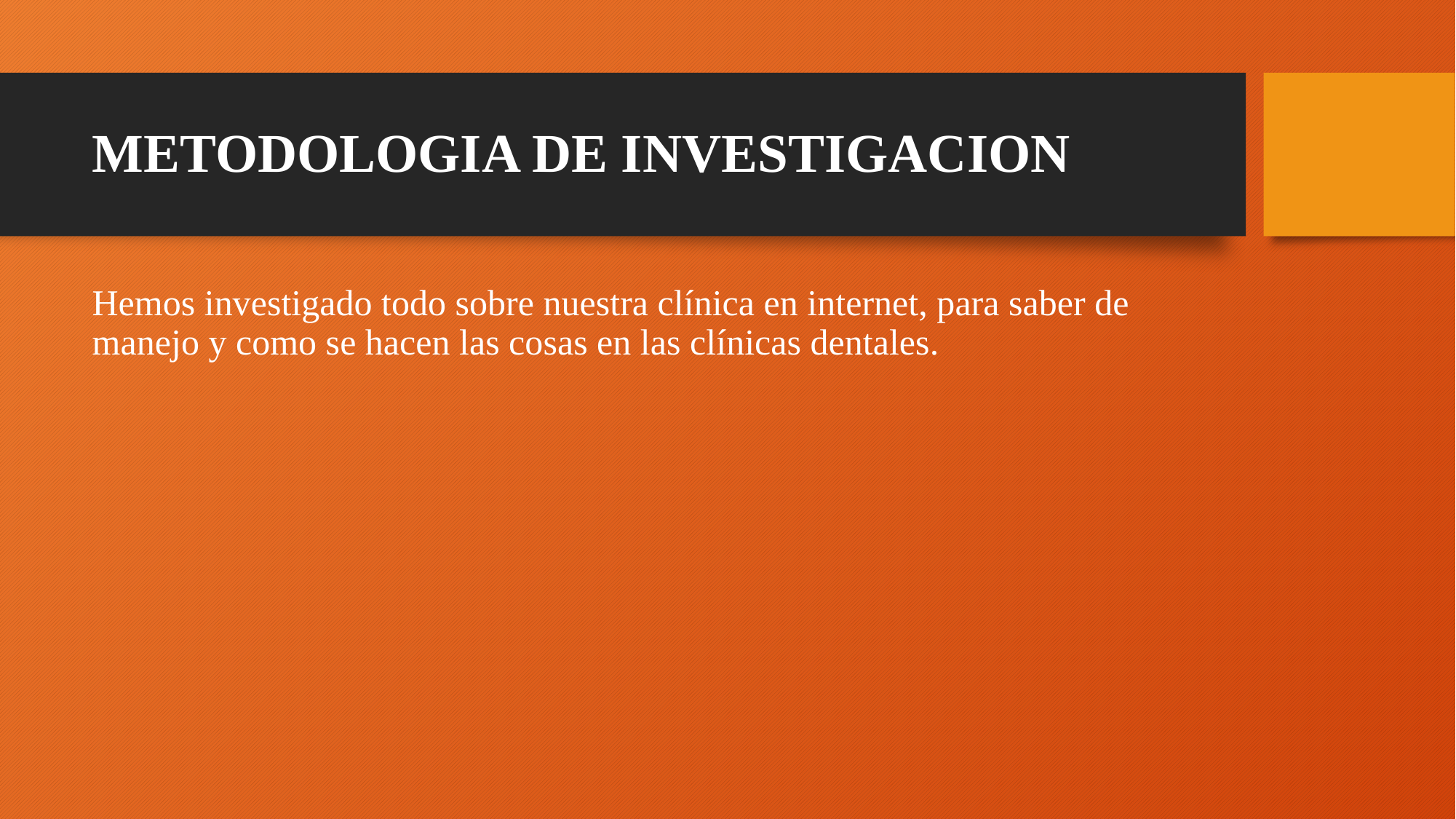

# METODOLOGIA DE INVESTIGACION
Hemos investigado todo sobre nuestra clínica en internet, para saber de manejo y como se hacen las cosas en las clínicas dentales.